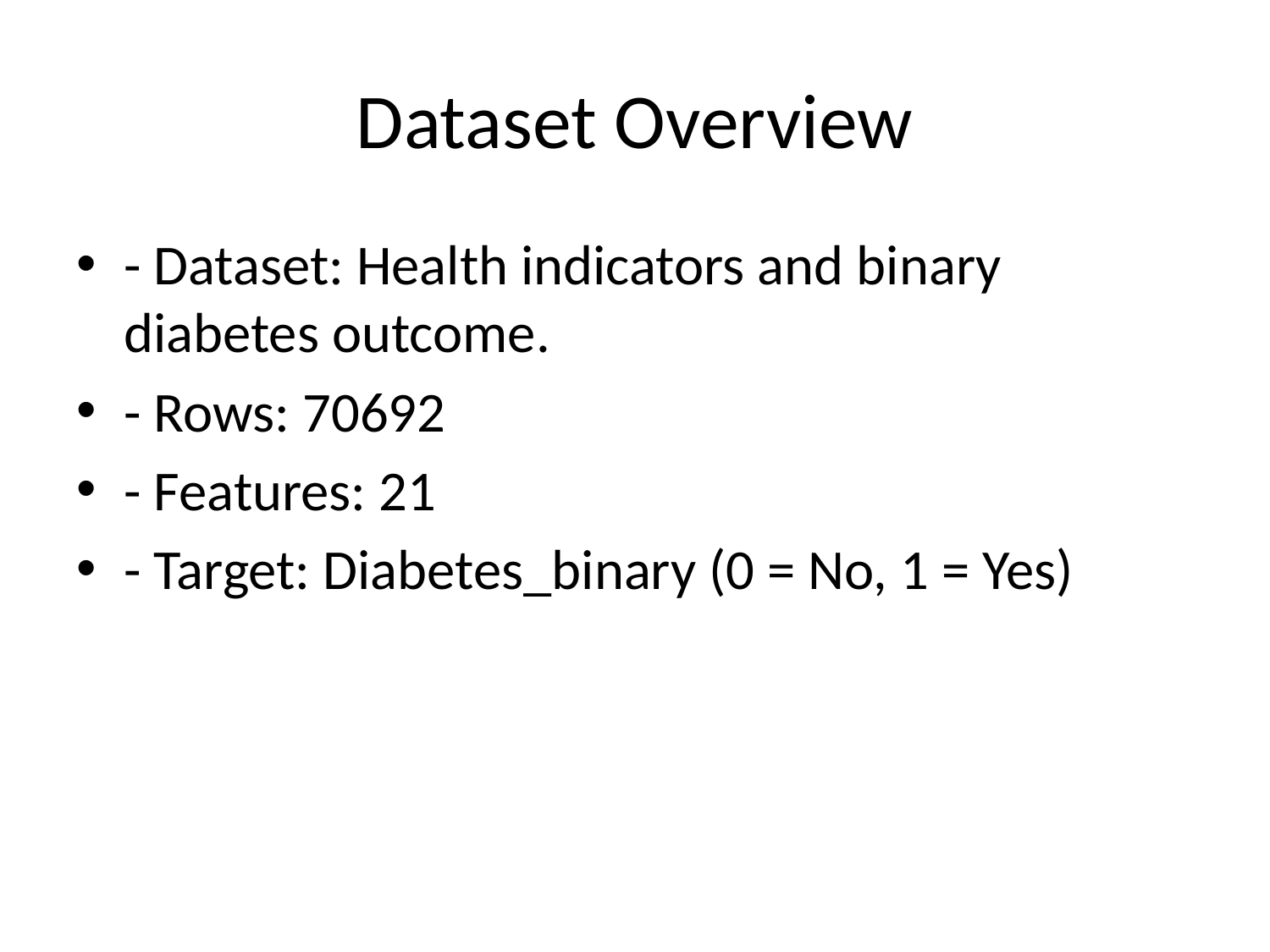

# Dataset Overview
- Dataset: Health indicators and binary diabetes outcome.
- Rows: 70692
- Features: 21
- Target: Diabetes_binary (0 = No, 1 = Yes)